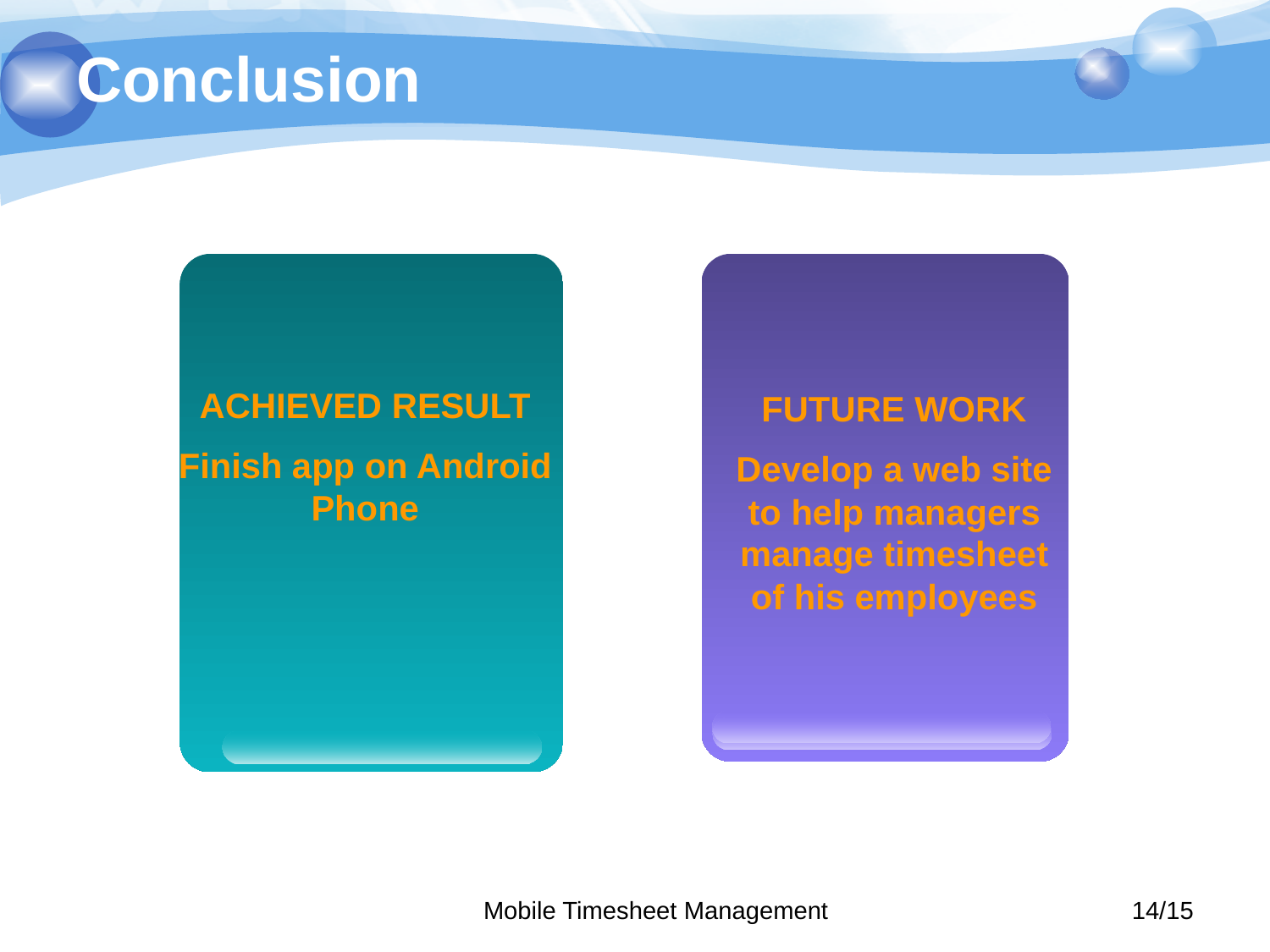

# Conclusion

ACHIEVED RESULT
Finish app on Android Phone

FUTURE WORK
Develop a web site to help managers manage timesheet of his employees
Mobile Timesheet Management
14/15